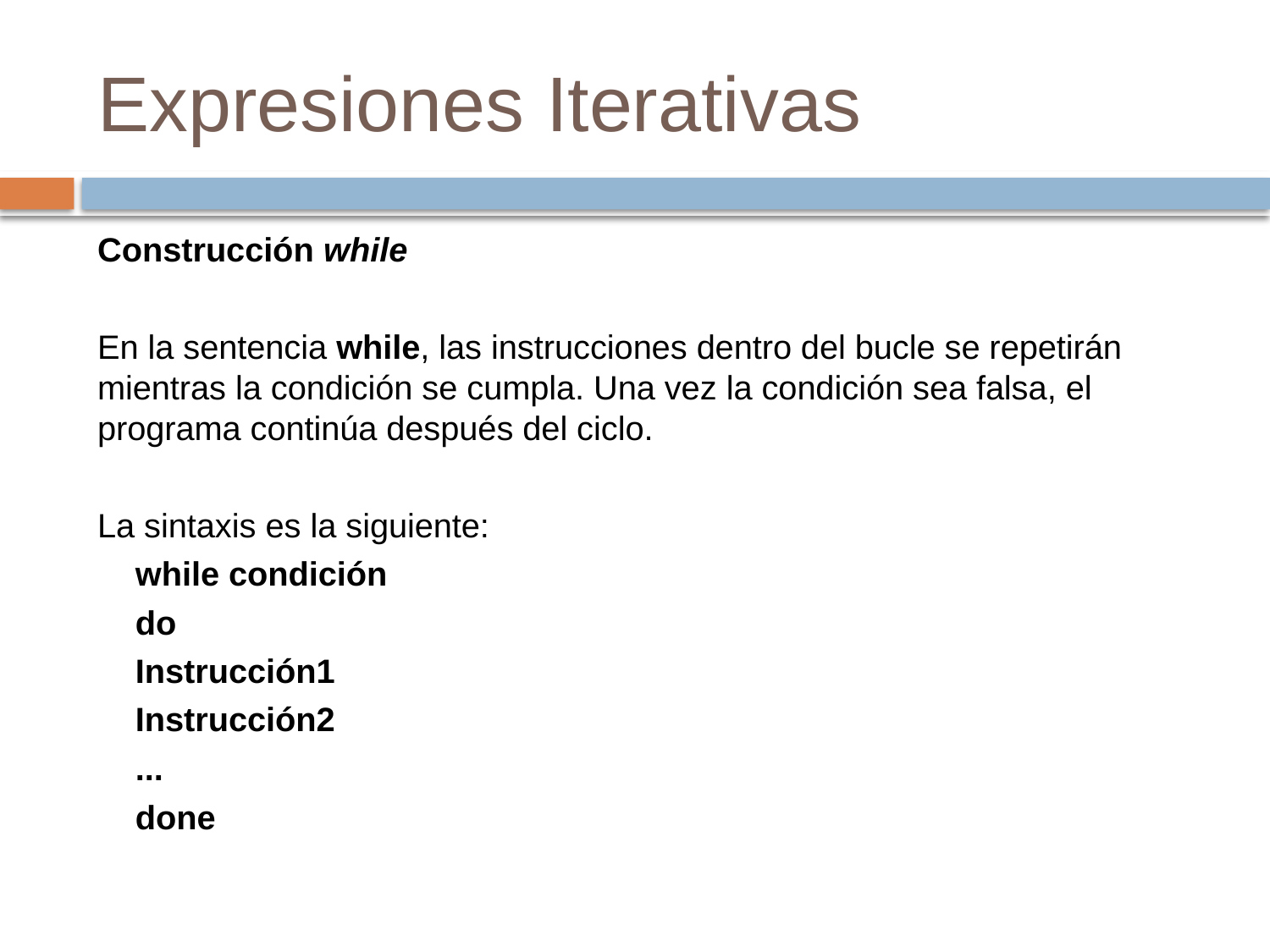

# Expresiones Iterativas
Construcción while

En la sentencia while, las instrucciones dentro del bucle se repetirán mientras la condición se cumpla. Una vez la condición sea falsa, el programa continúa después del ciclo.

La sintaxis es la siguiente:
	while condición
	do
		Instrucción1
		Instrucción2
		...
	done